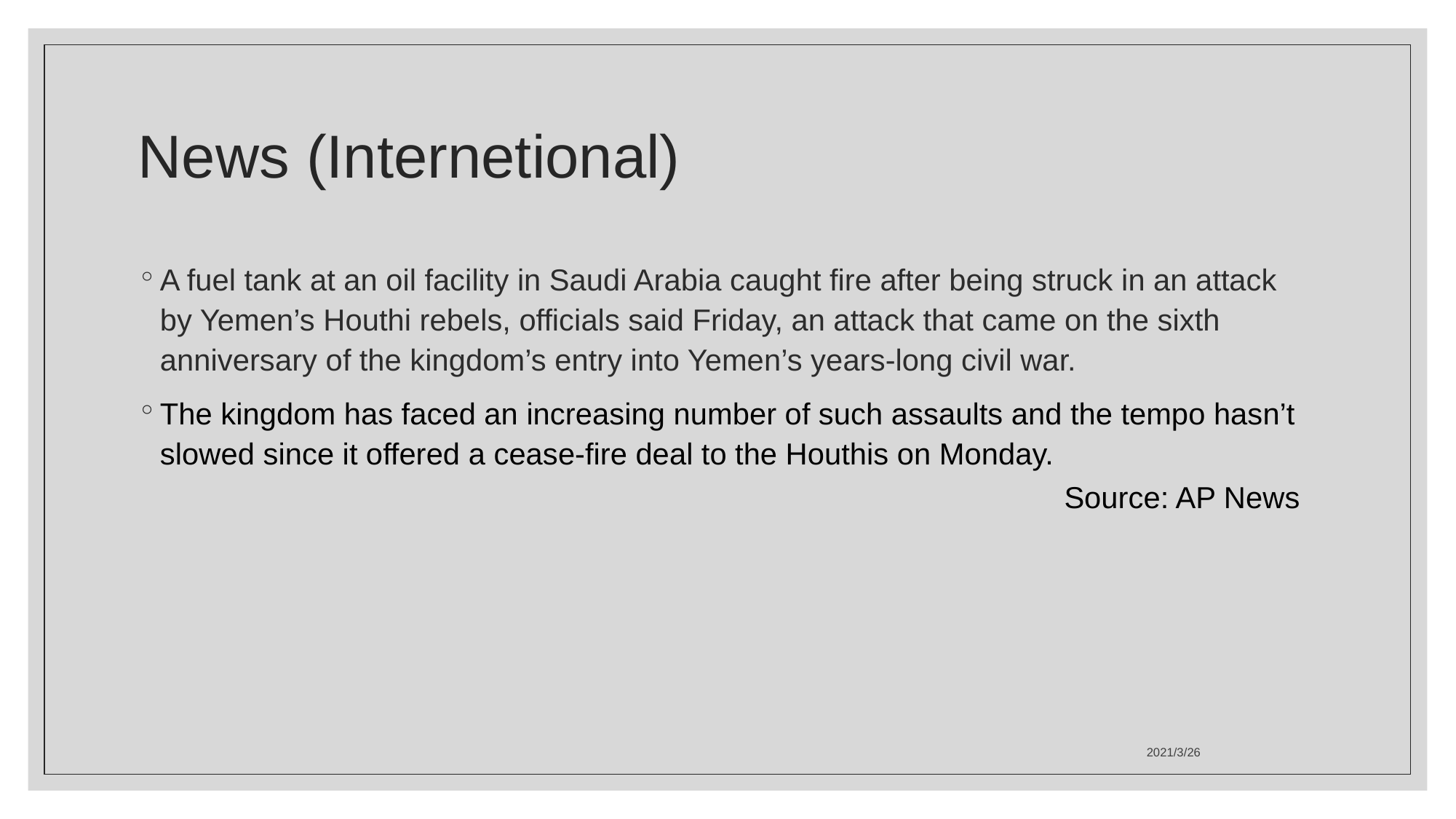

# News (Internetional)
A fuel tank at an oil facility in Saudi Arabia caught fire after being struck in an attack by Yemen’s Houthi rebels, officials said Friday, an attack that came on the sixth anniversary of the kingdom’s entry into Yemen’s years-long civil war.
The kingdom has faced an increasing number of such assaults and the tempo hasn’t slowed since it offered a cease-fire deal to the Houthis on Monday.
						Source: AP News
2021/3/26